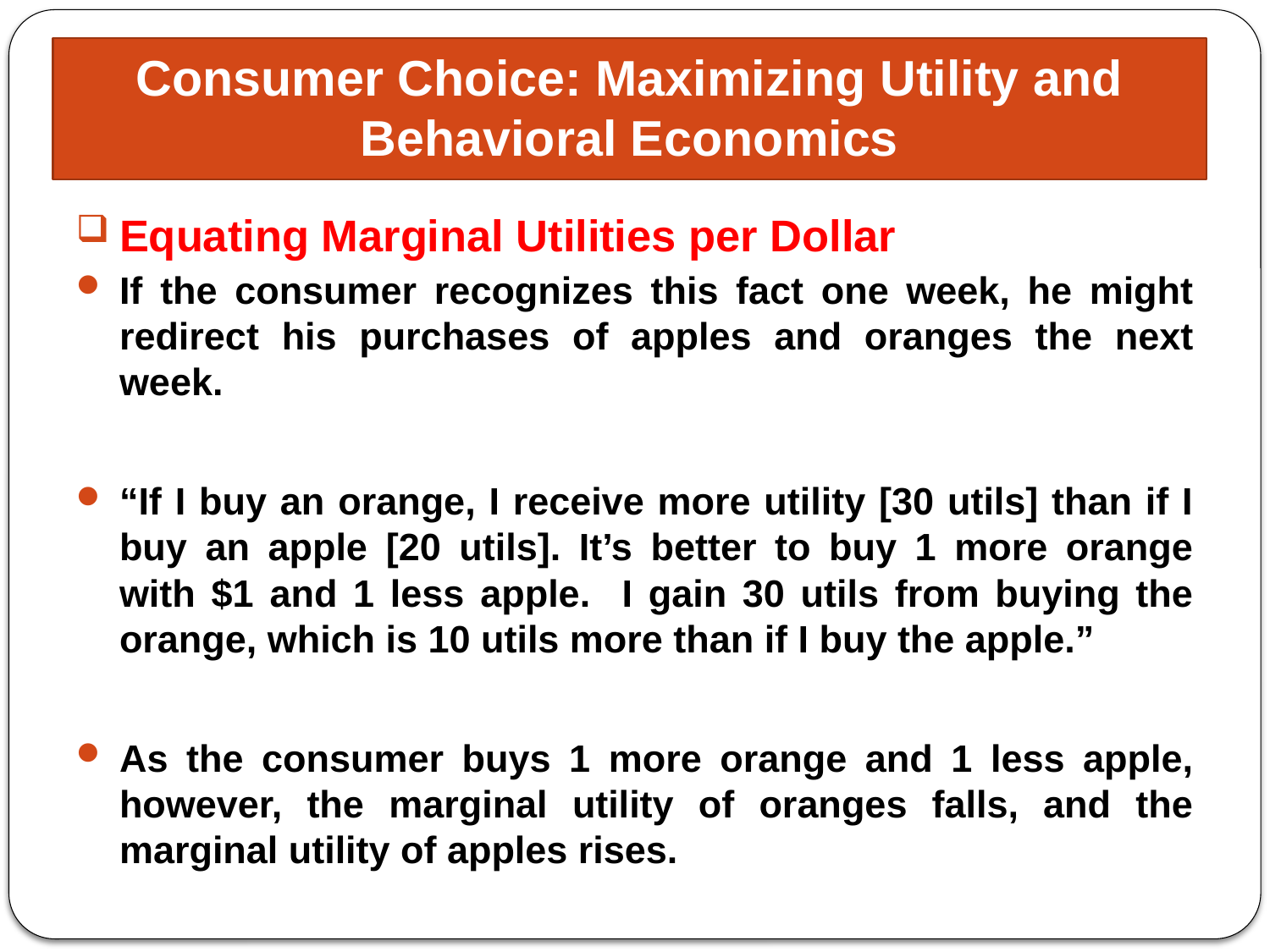

# Consumer Choice: Maximizing Utility and Behavioral Economics
Equating Marginal Utilities per Dollar
If the consumer recognizes this fact one week, he might redirect his purchases of apples and oranges the next week.

“If I buy an orange, I receive more utility [30 utils] than if I buy an apple [20 utils]. It’s better to buy 1 more orange with $1 and 1 less apple.  I gain 30 utils from buying the orange, which is 10 utils more than if I buy the apple.”

As the consumer buys 1 more orange and 1 less apple, however, the marginal utility of oranges falls, and the marginal utility of apples rises.